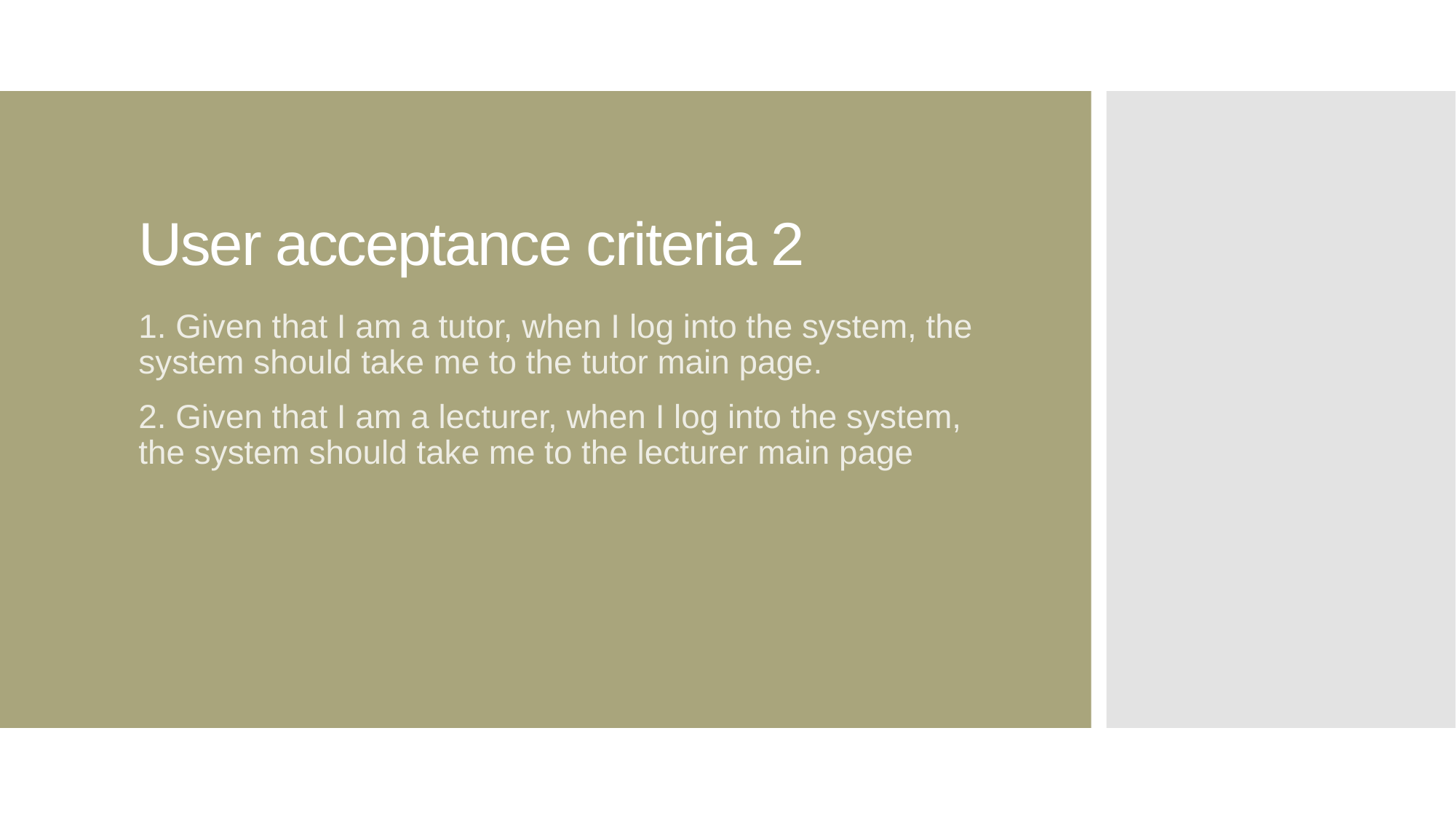

# User acceptance criteria 2
1. Given that I am a tutor, when I log into the system, the system should take me to the tutor main page.
2. Given that I am a lecturer, when I log into the system, the system should take me to the lecturer main page